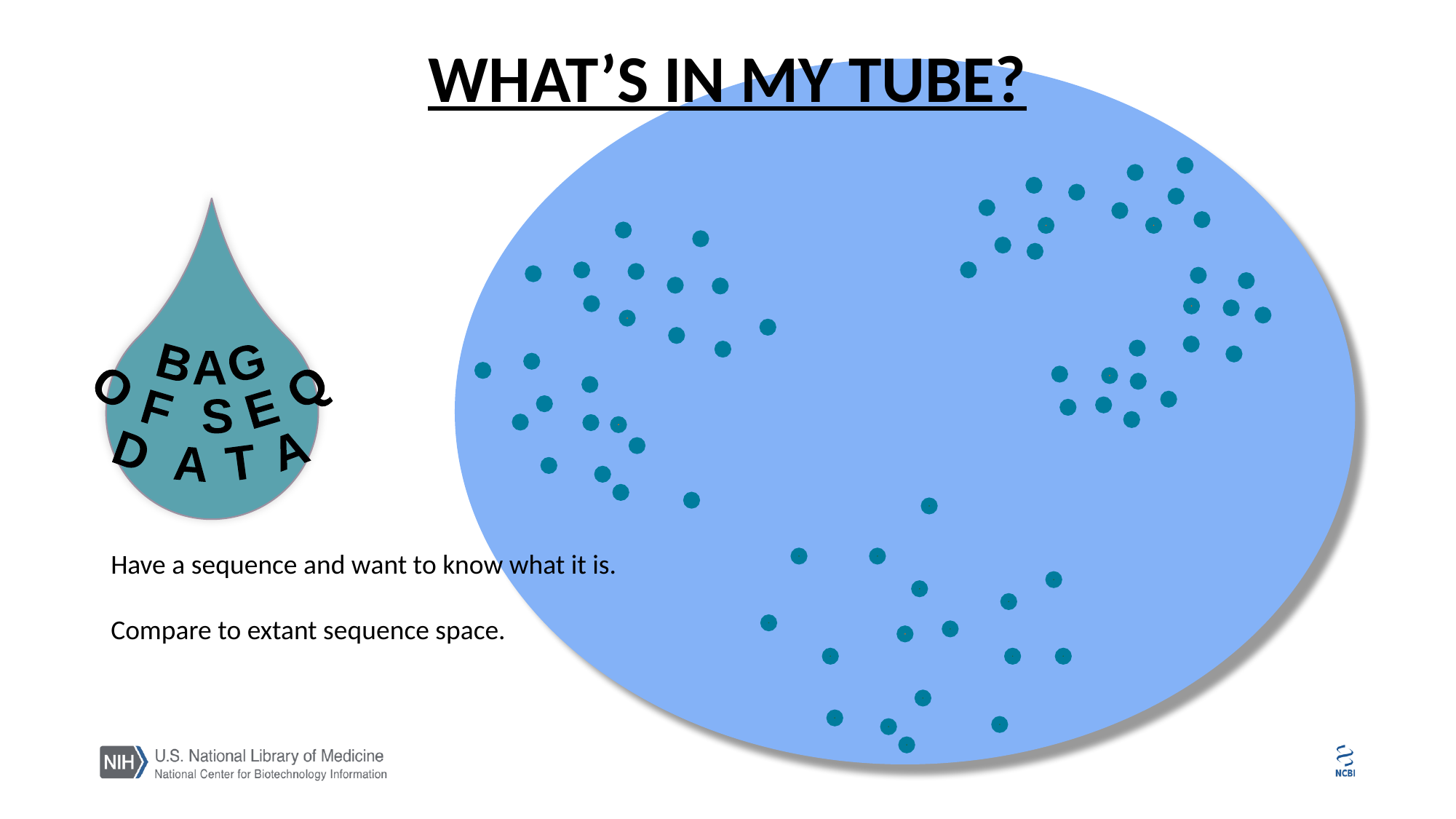

# What’s in My Tube?

BAG
OF SEQ
DATA

Have a sequence and want to know what it is.

Compare to extant sequence space.